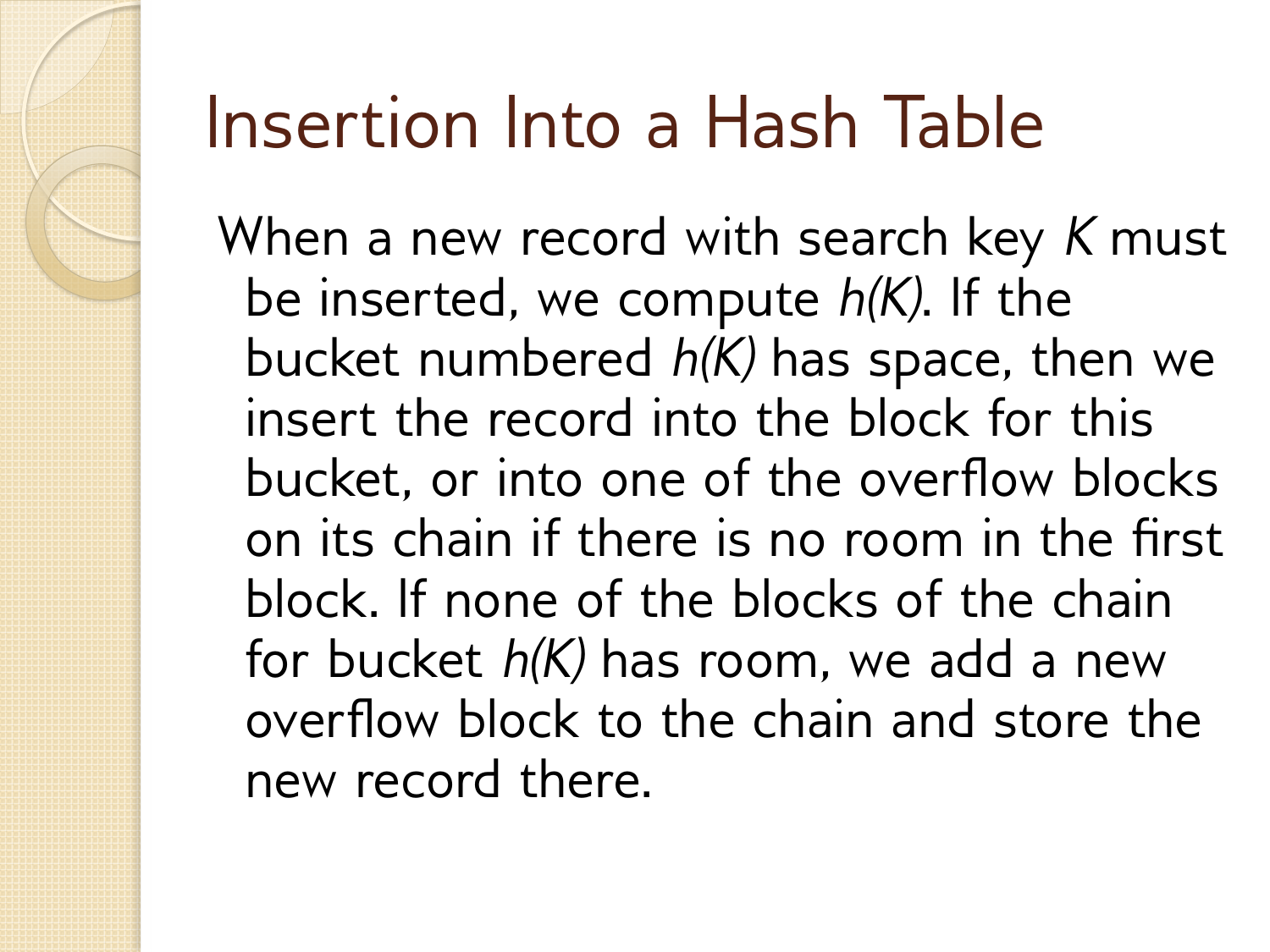

# Insertion Into a Hash Table
When a new record with search key K must be inserted, we compute h(K). If the bucket numbered h(K) has space, then we insert the record into the block for this bucket, or into one of the overflow blocks on its chain if there is no room in the first block. If none of the blocks of the chain for bucket h(K) has room, we add a new overflow block to the chain and store the new record there.